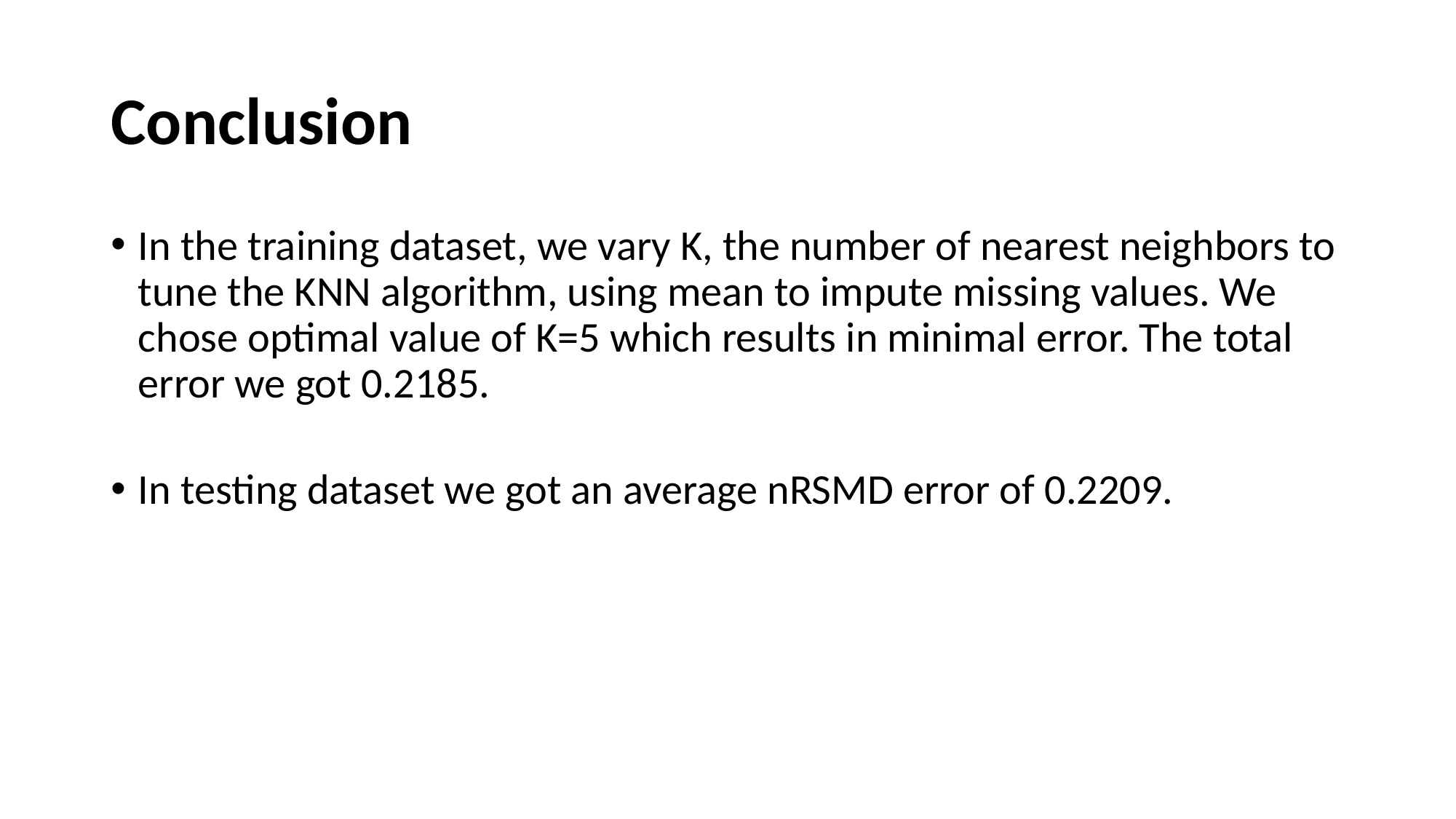

# Conclusion
In the training dataset, we vary K, the number of nearest neighbors to tune the KNN algorithm, using mean to impute missing values. We chose optimal value of K=5 which results in minimal error. The total error we got 0.2185.

In testing dataset we got an average nRSMD error of 0.2209.